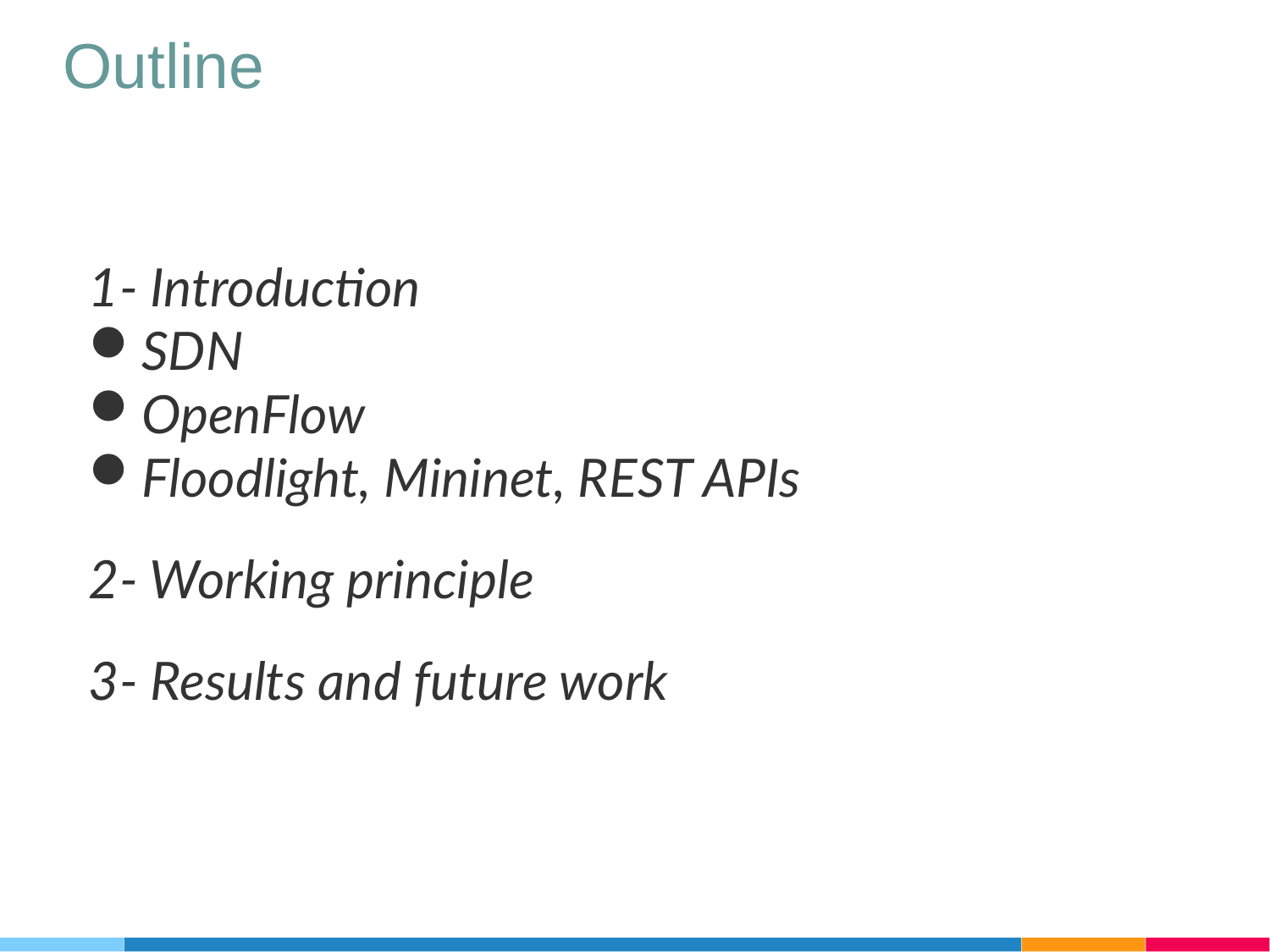

Outline
1- Introduction
SDN
OpenFlow
Floodlight, Mininet, REST APIs

2- Working principle

3- Results and future work